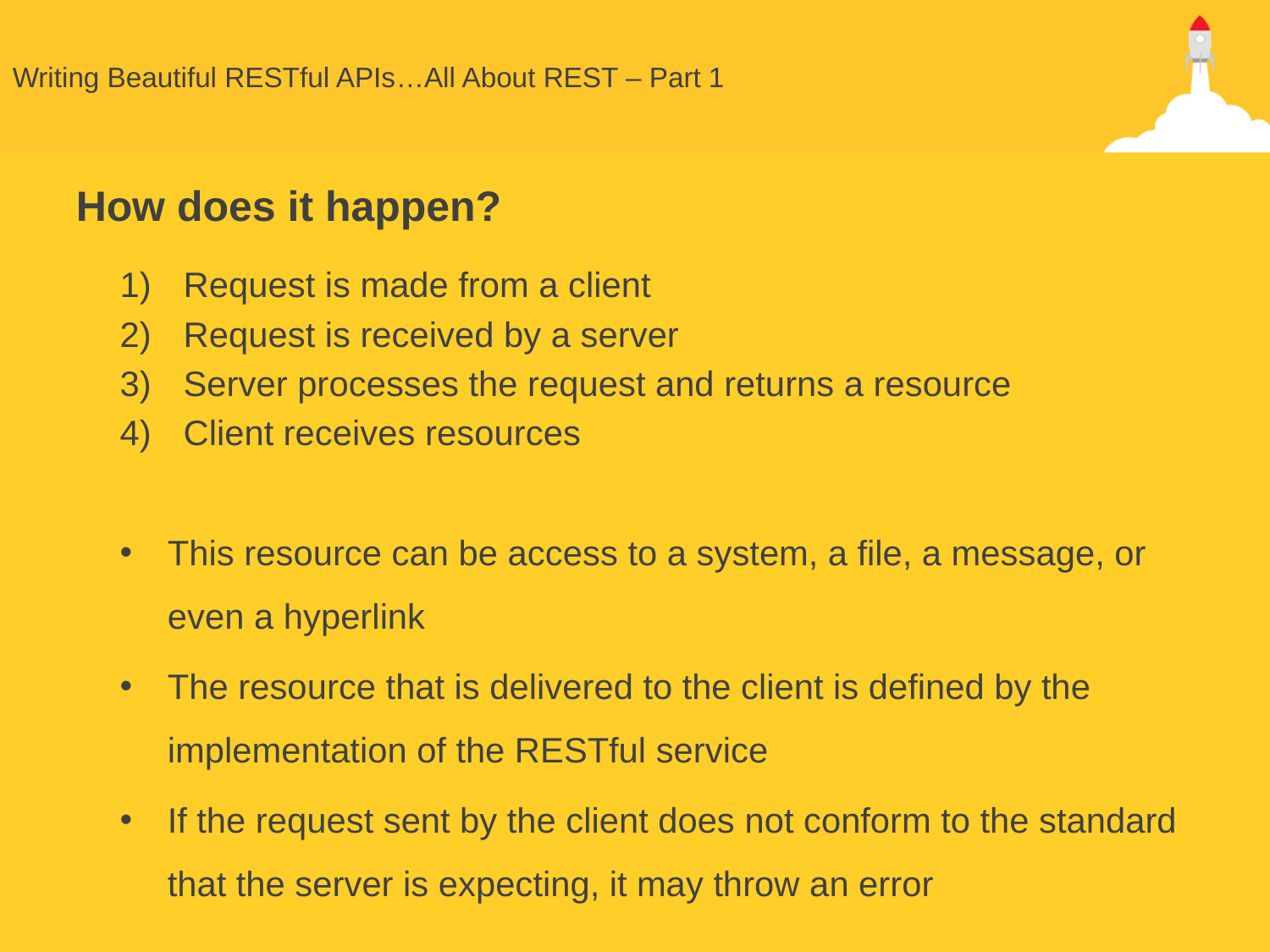

# Writing Beautiful RESTful APIs…All About REST – Part 1
How does it happen?
Request is made from a client
Request is received by a server
Server processes the request and returns a resource
Client receives resources

This resource can be access to a system, a file, a message, or even a hyperlink
The resource that is delivered to the client is defined by the implementation of the RESTful service
If the request sent by the client does not conform to the standard that the server is expecting, it may throw an error